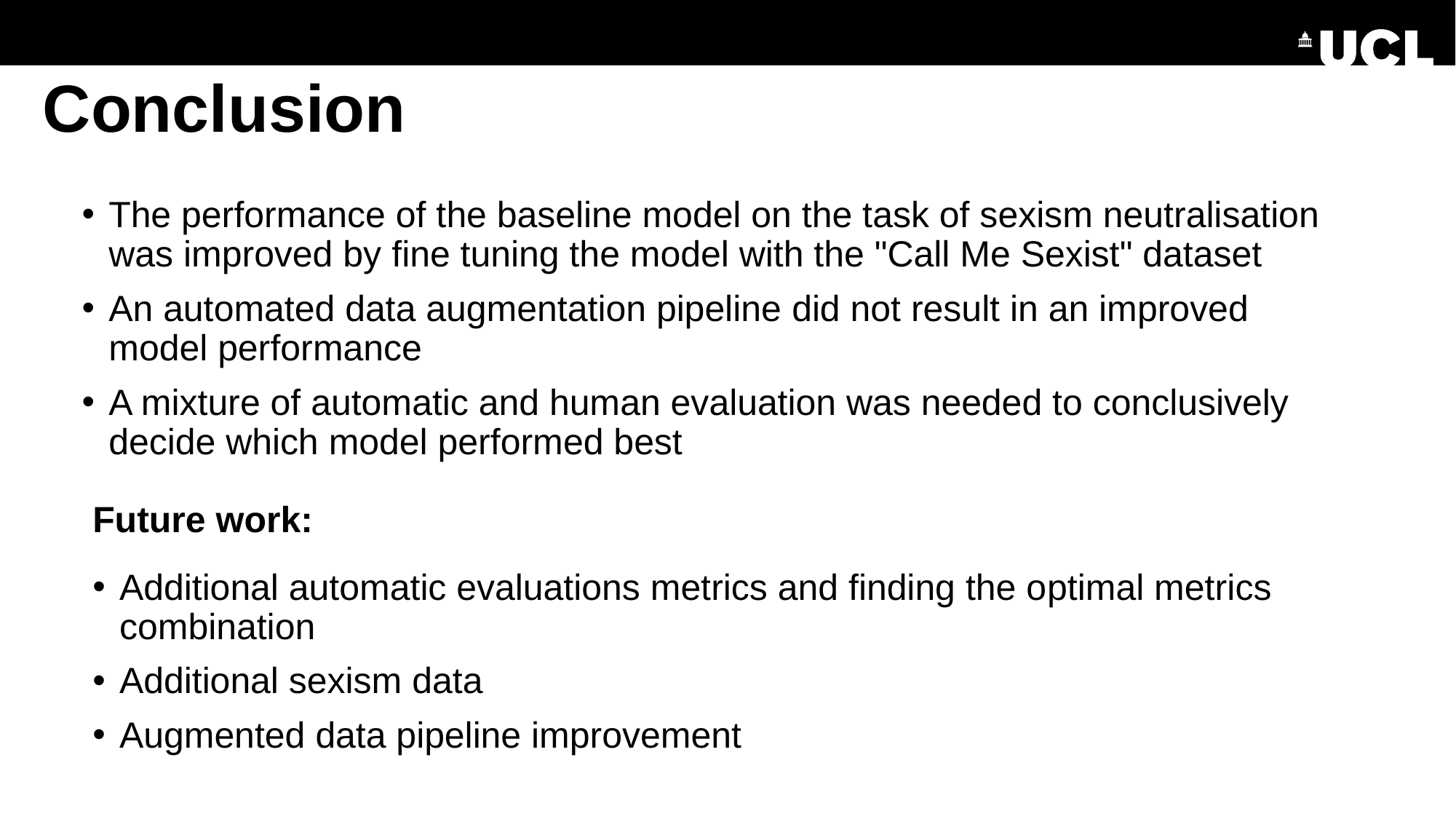

# Conclusion
The performance of the baseline model on the task of sexism neutralisation was improved by fine tuning the model with the "Call Me Sexist" dataset
An automated data augmentation pipeline did not result in an improved model performance
A mixture of automatic and human evaluation was needed to conclusively decide which model performed best

Future work:

Additional automatic evaluations metrics and finding the optimal metrics combination
Additional sexism data
Augmented data pipeline improvement